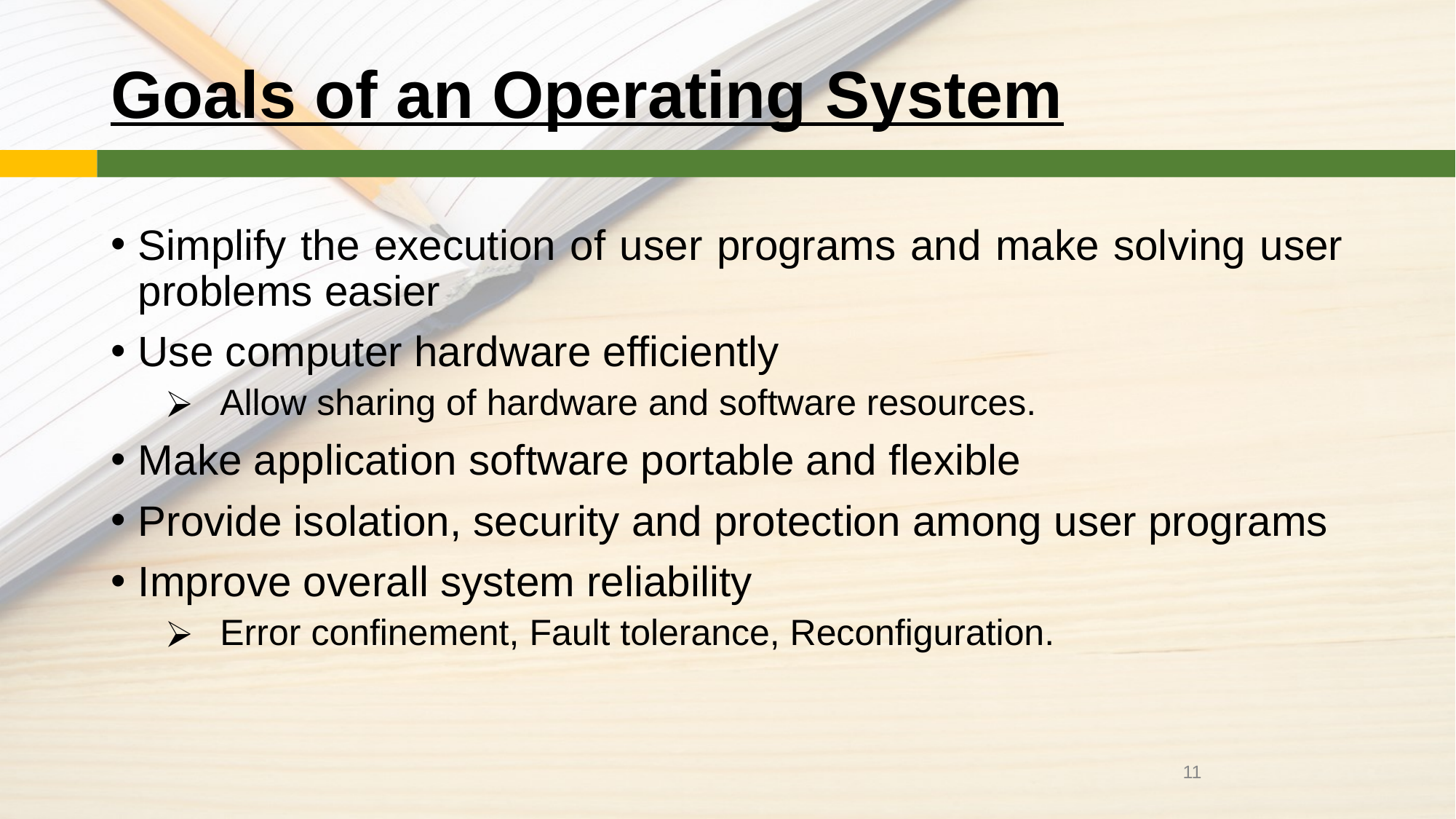

# Goals of an Operating System
Simplify the execution of user programs and make solving user problems easier
Use computer hardware efficiently
Allow sharing of hardware and software resources.
Make application software portable and flexible
Provide isolation, security and protection among user programs
Improve overall system reliability
Error confinement, Fault tolerance, Reconfiguration.
11